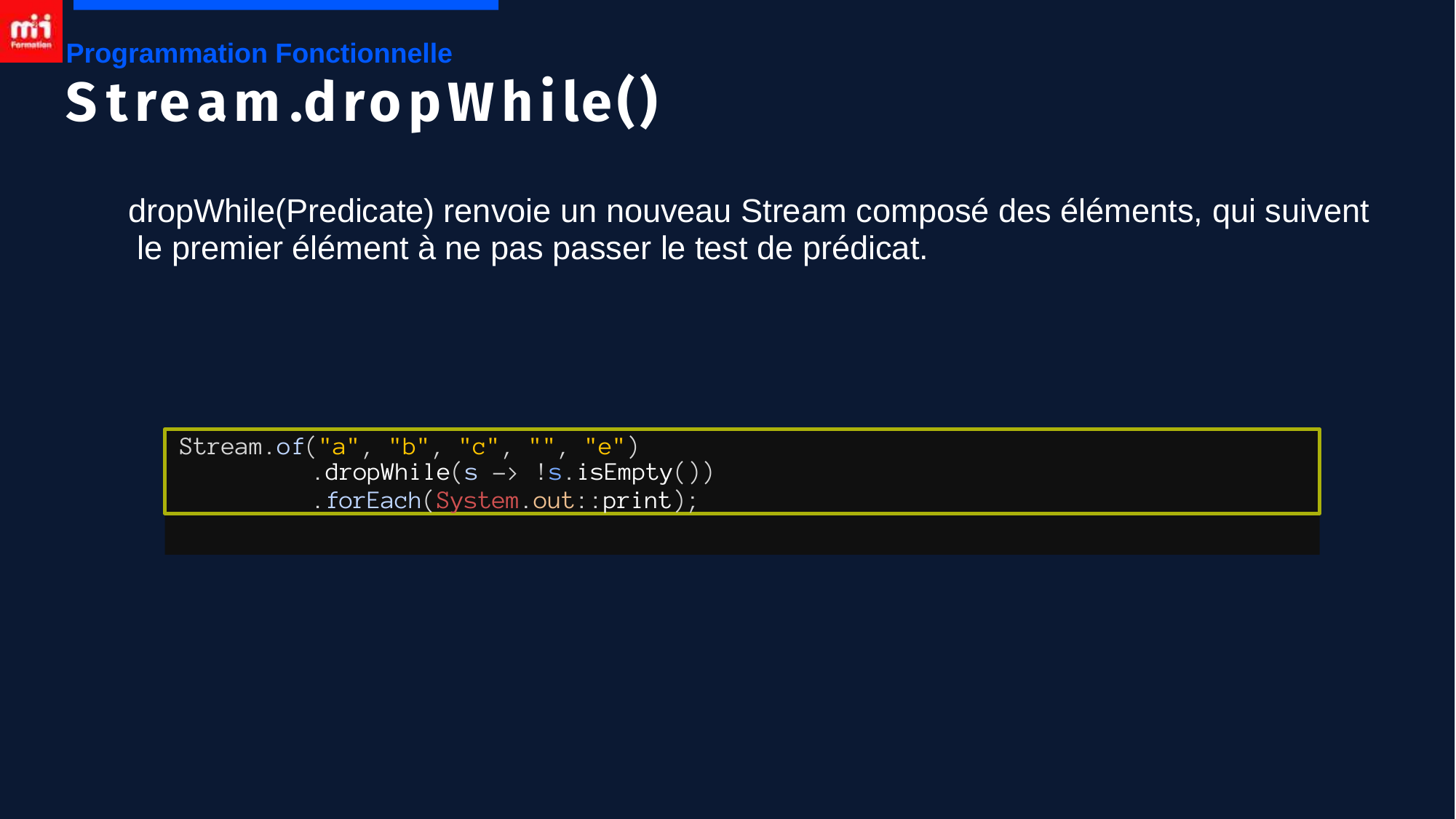

Programmation Fonctionnelle
# Stream.dropWhile()
dropWhile(Predicate) renvoie un nouveau Stream composé des éléments, qui suivent  le premier élément à ne pas passer le test de prédicat.

Stream.of("a", "b", "c", "", "e")
.dropWhile(s -> !s.isEmpty())
.forEach(System.out::print);